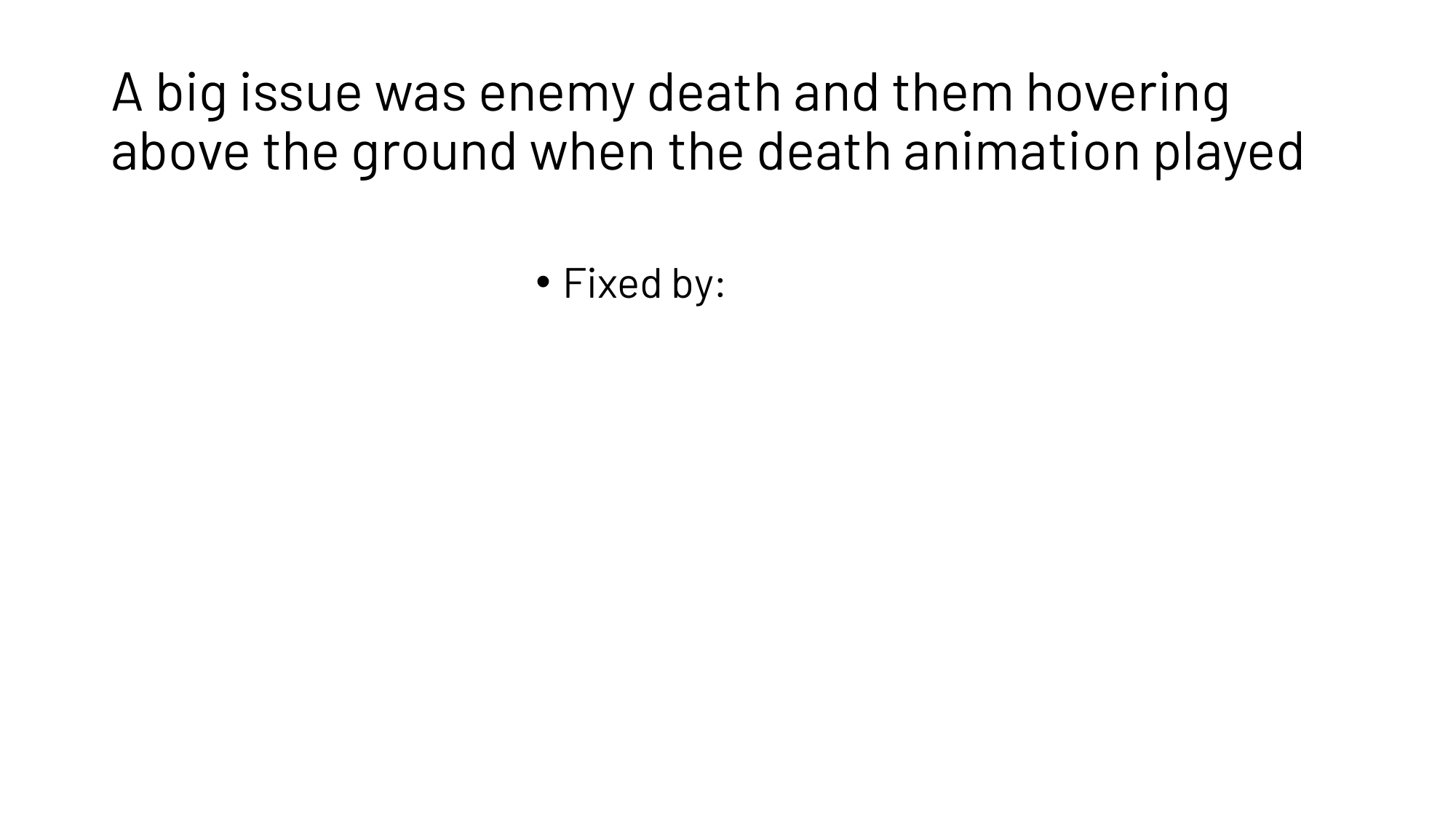

# A big issue was enemy death and them hovering above the ground when the death animation played
Fixed by: